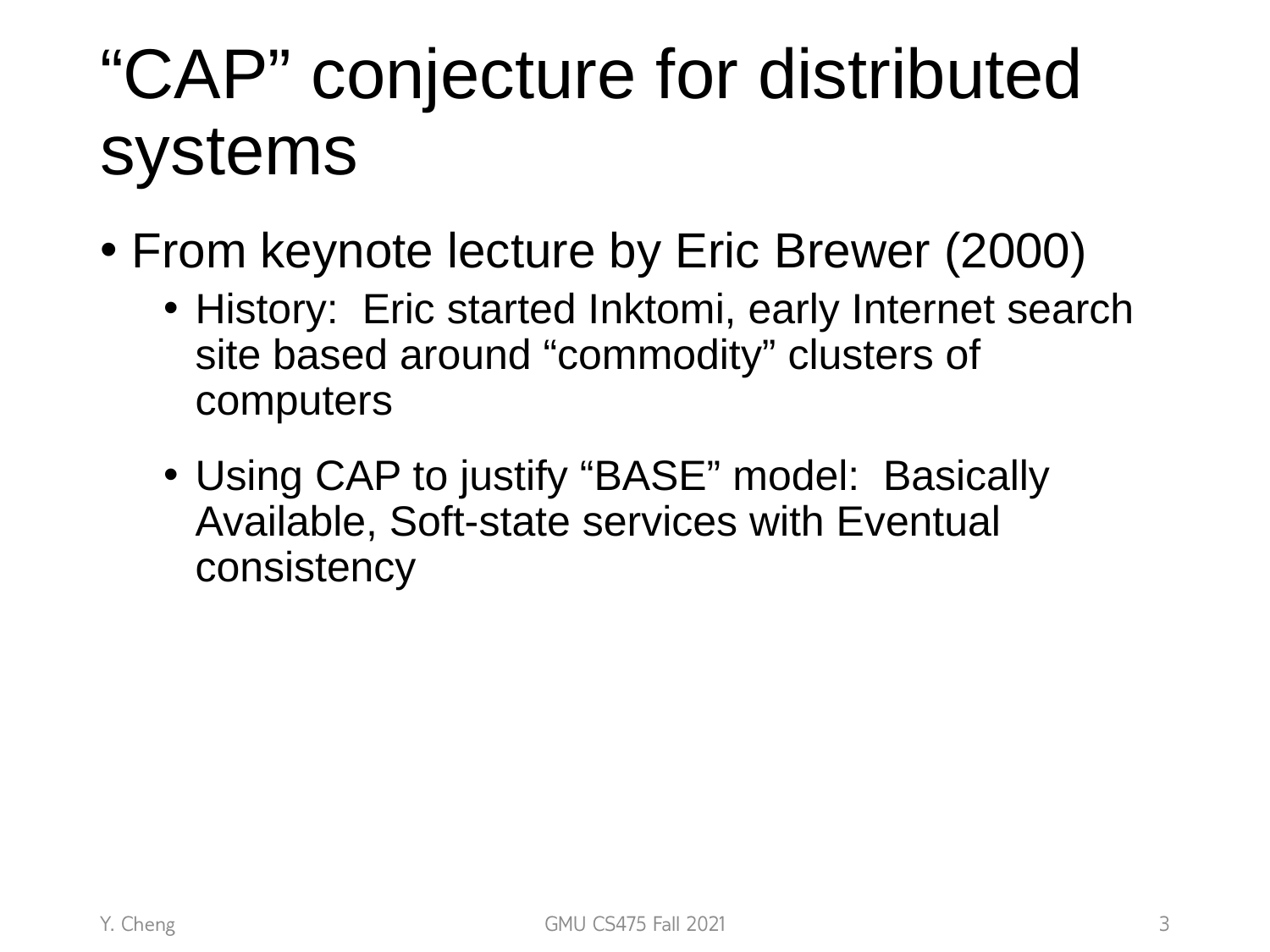

# “CAP” conjecture for distributed systems
From keynote lecture by Eric Brewer (2000)
History:  Eric started Inktomi, early Internet search site based around “commodity” clusters of computers
Using CAP to justify “BASE” model:  Basically Available, Soft-state services with Eventual consistency
Y. Cheng
GMU CS475 Fall 2021
3